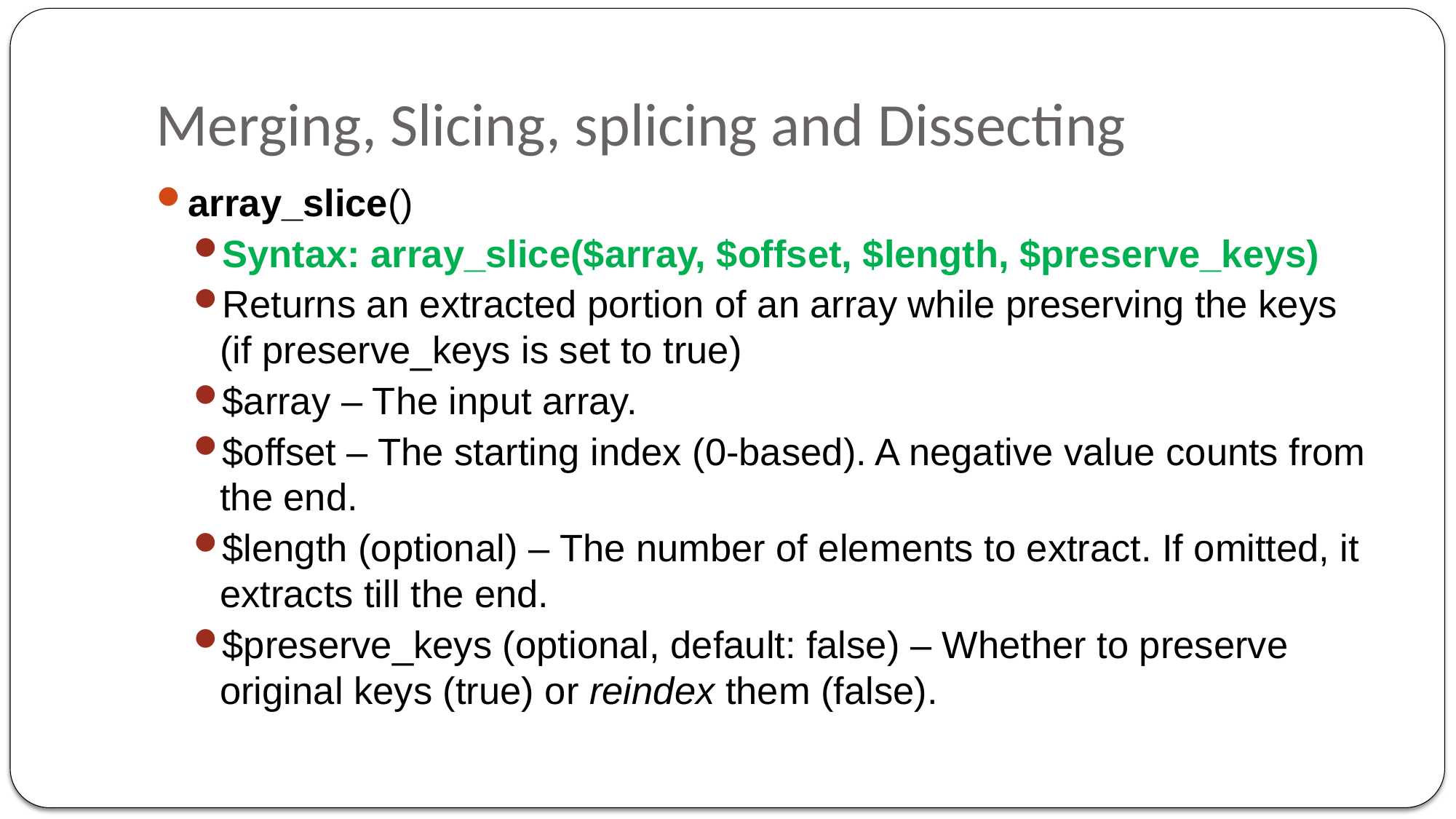

# Merging, Slicing, splicing and Dissecting
array_slice()
Syntax: array_slice($array, $offset, $length, $preserve_keys)
Returns an extracted portion of an array while preserving the keys (if preserve_keys is set to true)
$array – The input array.
$offset – The starting index (0-based). A negative value counts from the end.
$length (optional) – The number of elements to extract. If omitted, it extracts till the end.
$preserve_keys (optional, default: false) – Whether to preserve original keys (true) or reindex them (false).